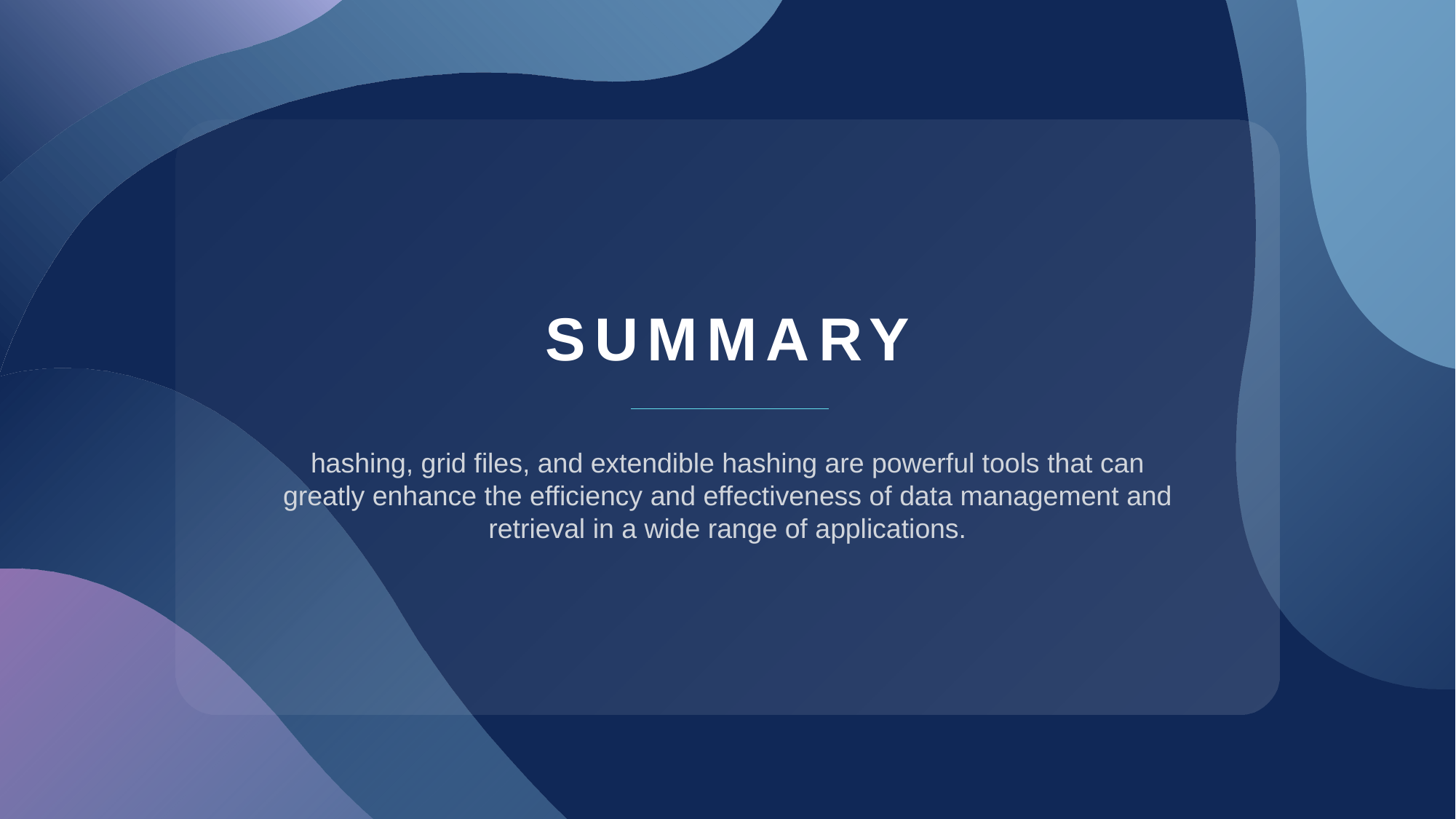

# SUMMARY
hashing, grid files, and extendible hashing are powerful tools that can greatly enhance the efficiency and effectiveness of data management and retrieval in a wide range of applications.